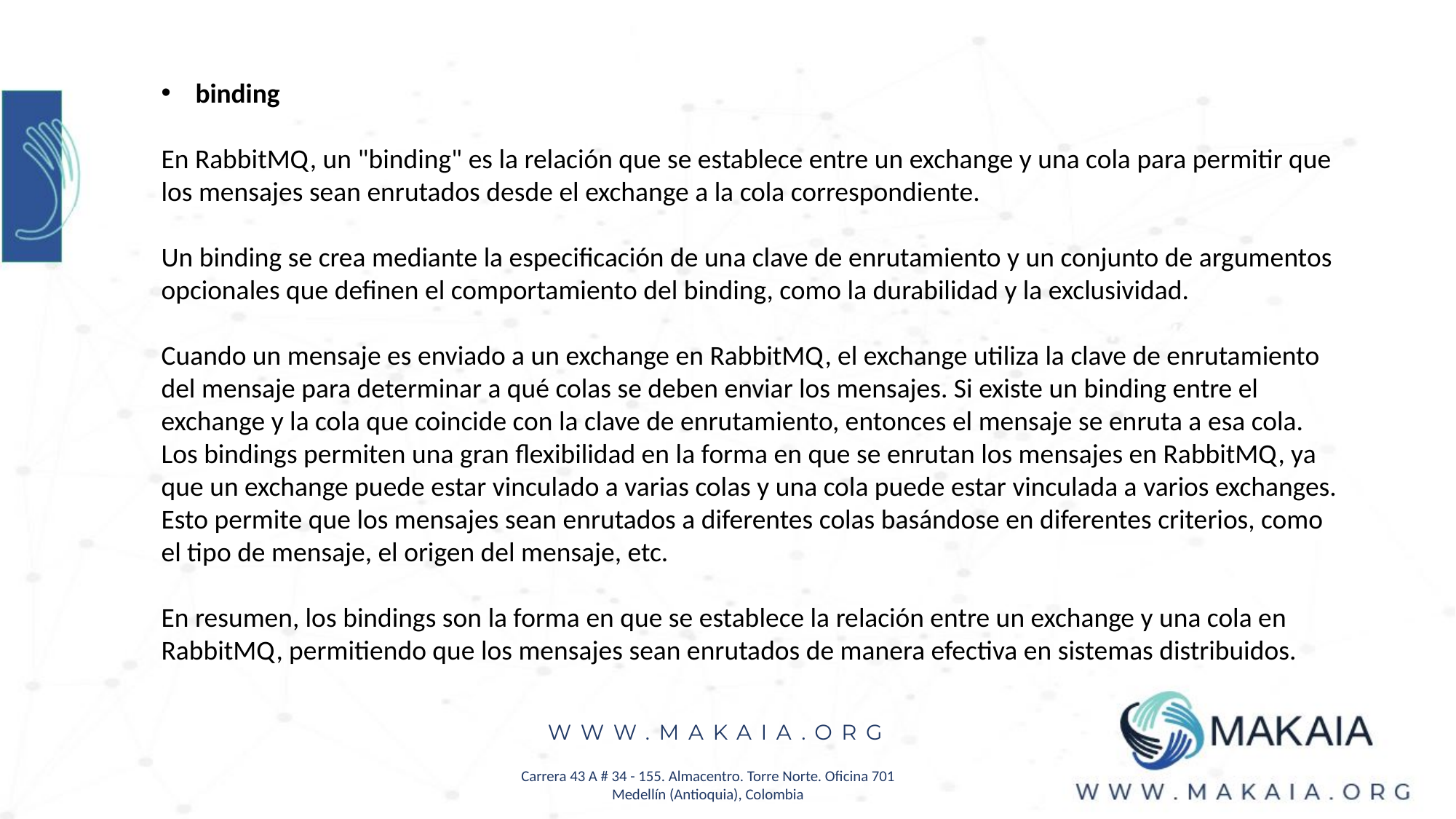

binding

En RabbitMQ, un "binding" es la relación que se establece entre un exchange y una cola para permitir que los mensajes sean enrutados desde el exchange a la cola correspondiente.

Un binding se crea mediante la especificación de una clave de enrutamiento y un conjunto de argumentos opcionales que definen el comportamiento del binding, como la durabilidad y la exclusividad.

Cuando un mensaje es enviado a un exchange en RabbitMQ, el exchange utiliza la clave de enrutamiento del mensaje para determinar a qué colas se deben enviar los mensajes. Si existe un binding entre el exchange y la cola que coincide con la clave de enrutamiento, entonces el mensaje se enruta a esa cola.
Los bindings permiten una gran flexibilidad en la forma en que se enrutan los mensajes en RabbitMQ, ya que un exchange puede estar vinculado a varias colas y una cola puede estar vinculada a varios exchanges. Esto permite que los mensajes sean enrutados a diferentes colas basándose en diferentes criterios, como el tipo de mensaje, el origen del mensaje, etc.

En resumen, los bindings son la forma en que se establece la relación entre un exchange y una cola en RabbitMQ, permitiendo que los mensajes sean enrutados de manera efectiva en sistemas distribuidos.

WWW.MAKAIA.ORG
Carrera 43 A # 34 - 155. Almacentro. Torre Norte. Oficina 701
Medellín (Antioquia), Colombia